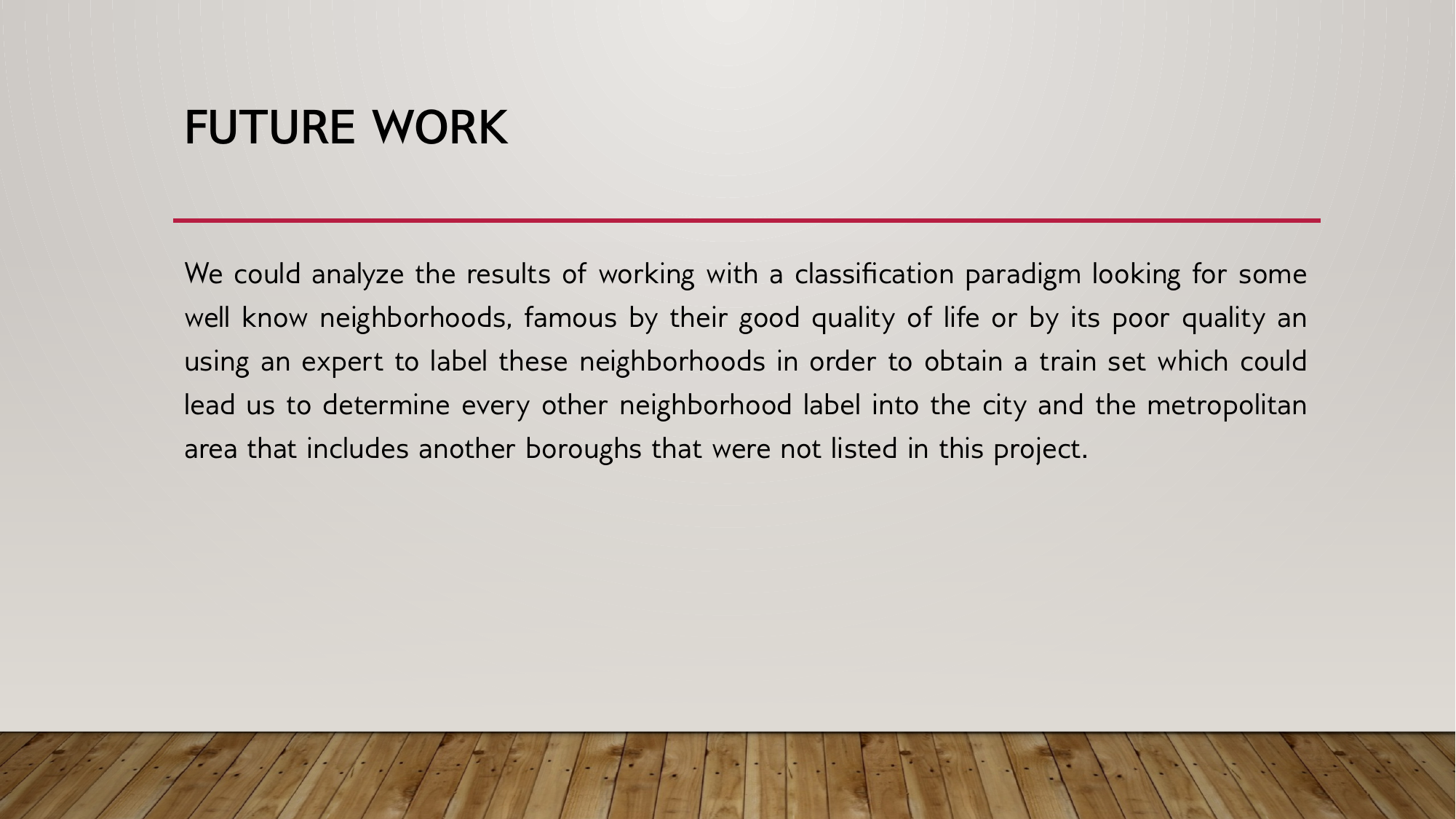

# Future work
We could analyze the results of working with a classification paradigm looking for some well know neighborhoods, famous by their good quality of life or by its poor quality an using an expert to label these neighborhoods in order to obtain a train set which could lead us to determine every other neighborhood label into the city and the metropolitan area that includes another boroughs that were not listed in this project.